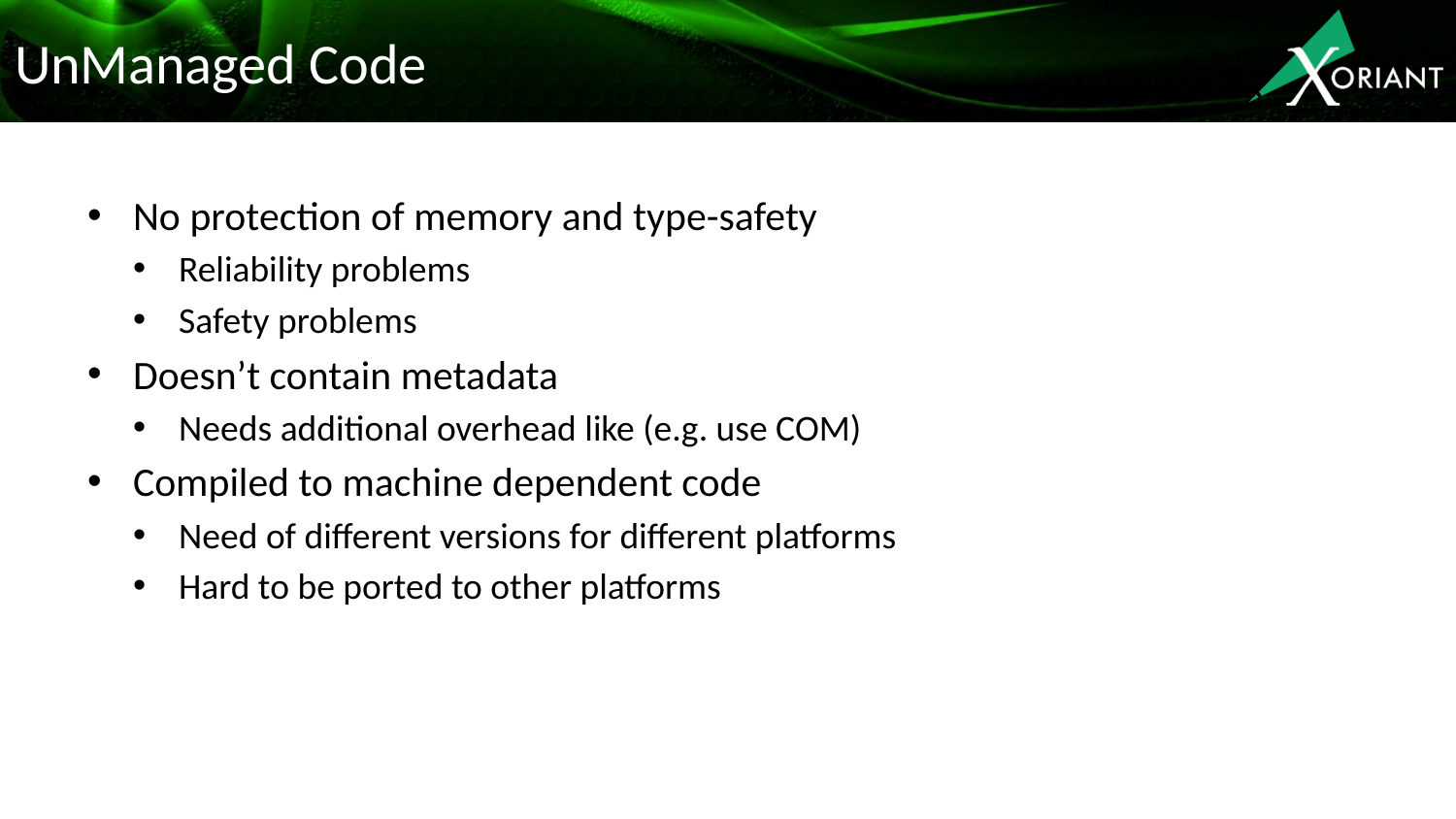

# UnManaged Code
No protection of memory and type-safety
Reliability problems
Safety problems
Doesn’t contain metadata
Needs additional overhead like (e.g. use COM)
Compiled to machine dependent code
Need of different versions for different platforms
Hard to be ported to other platforms